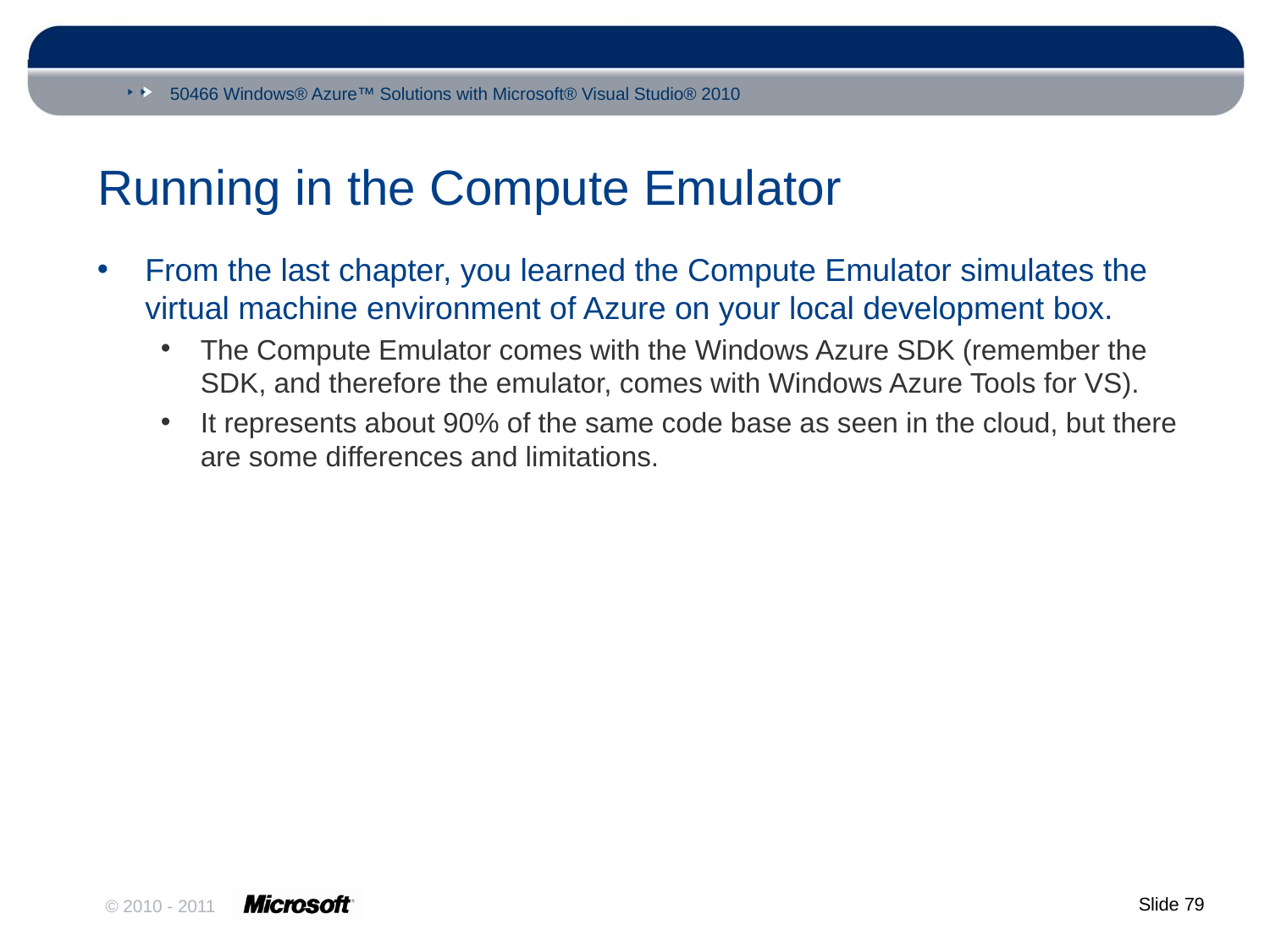

# Running in the Compute Emulator
From the last chapter, you learned the Compute Emulator simulates the virtual machine environment of Azure on your local development box.
The Compute Emulator comes with the Windows Azure SDK (remember the SDK, and therefore the emulator, comes with Windows Azure Tools for VS).
It represents about 90% of the same code base as seen in the cloud, but there are some differences and limitations.